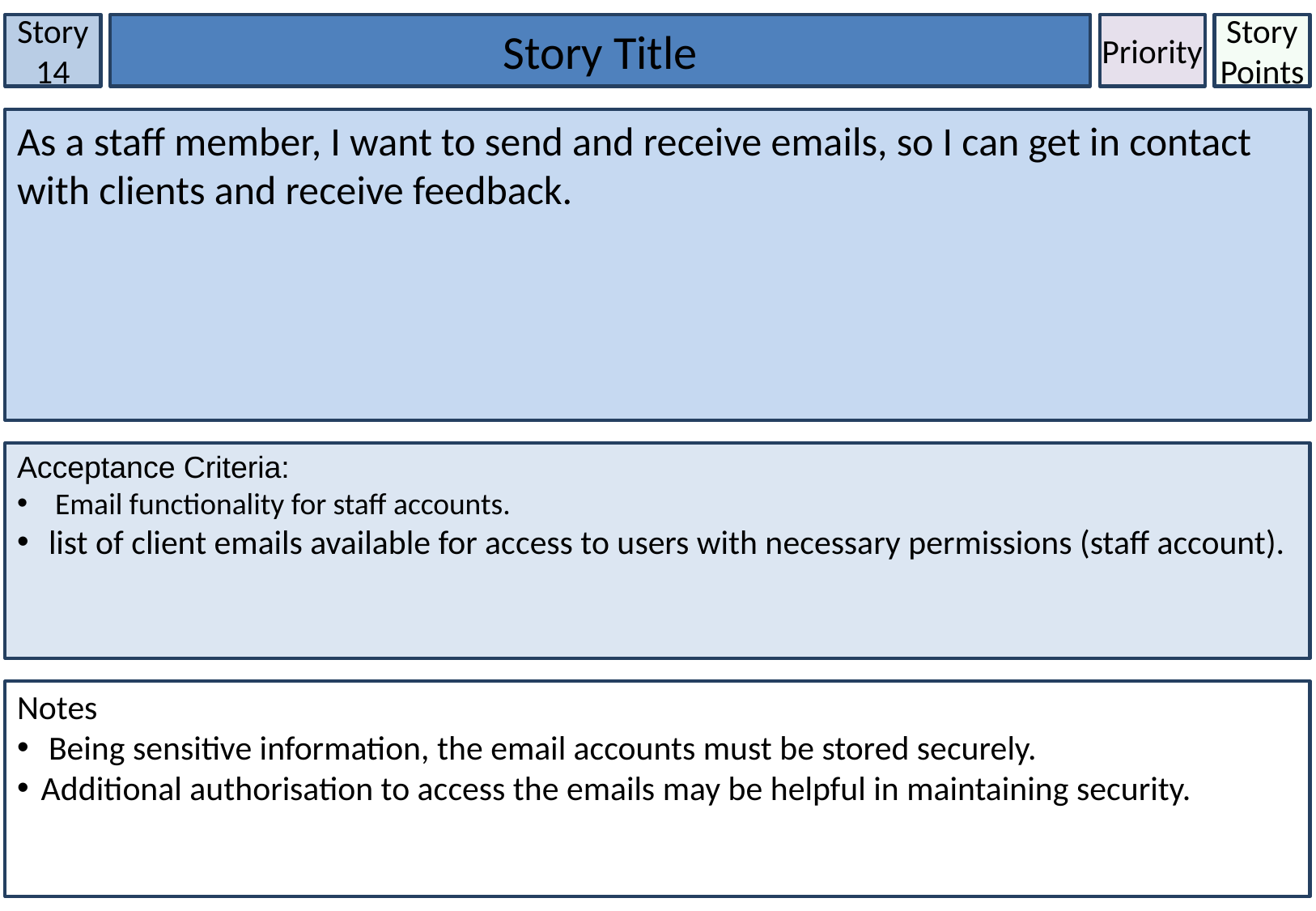

Story 14
Story Title
Priority
Story Points
As a staff member, I want to send and receive emails, so I can get in contact with clients and receive feedback.
Acceptance Criteria:
Email functionality for staff accounts.
 list of client emails available for access to users with necessary permissions (staff account).
Notes
 Being sensitive information, the email accounts must be stored securely.
Additional authorisation to access the emails may be helpful in maintaining security.